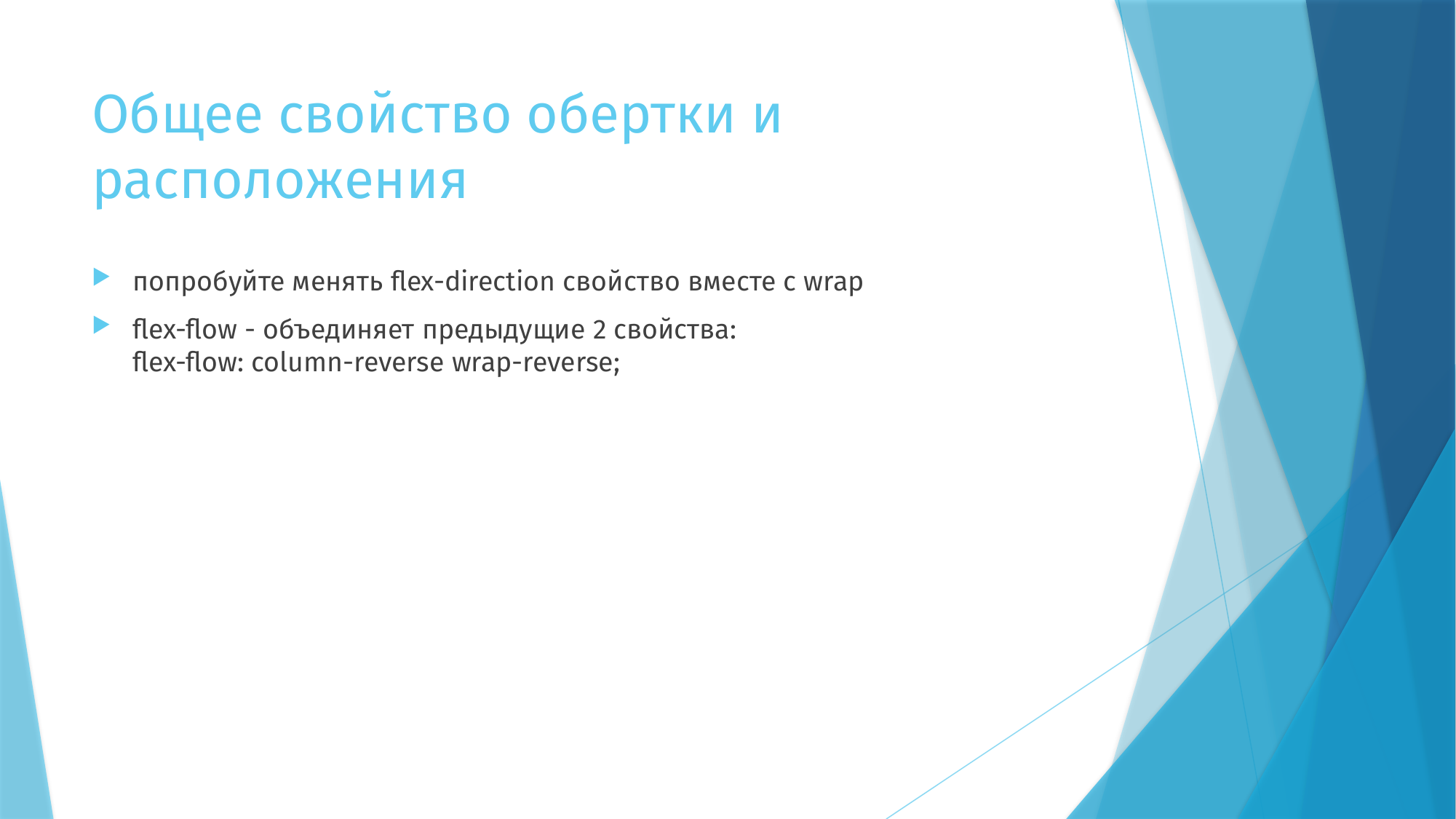

# Общее свойство обертки и расположения
попробуйте менять flex-direction свойство вместе с wrap
flex-flow - объединяет предыдущие 2 свойства:
flex-flow: column-reverse wrap-reverse;